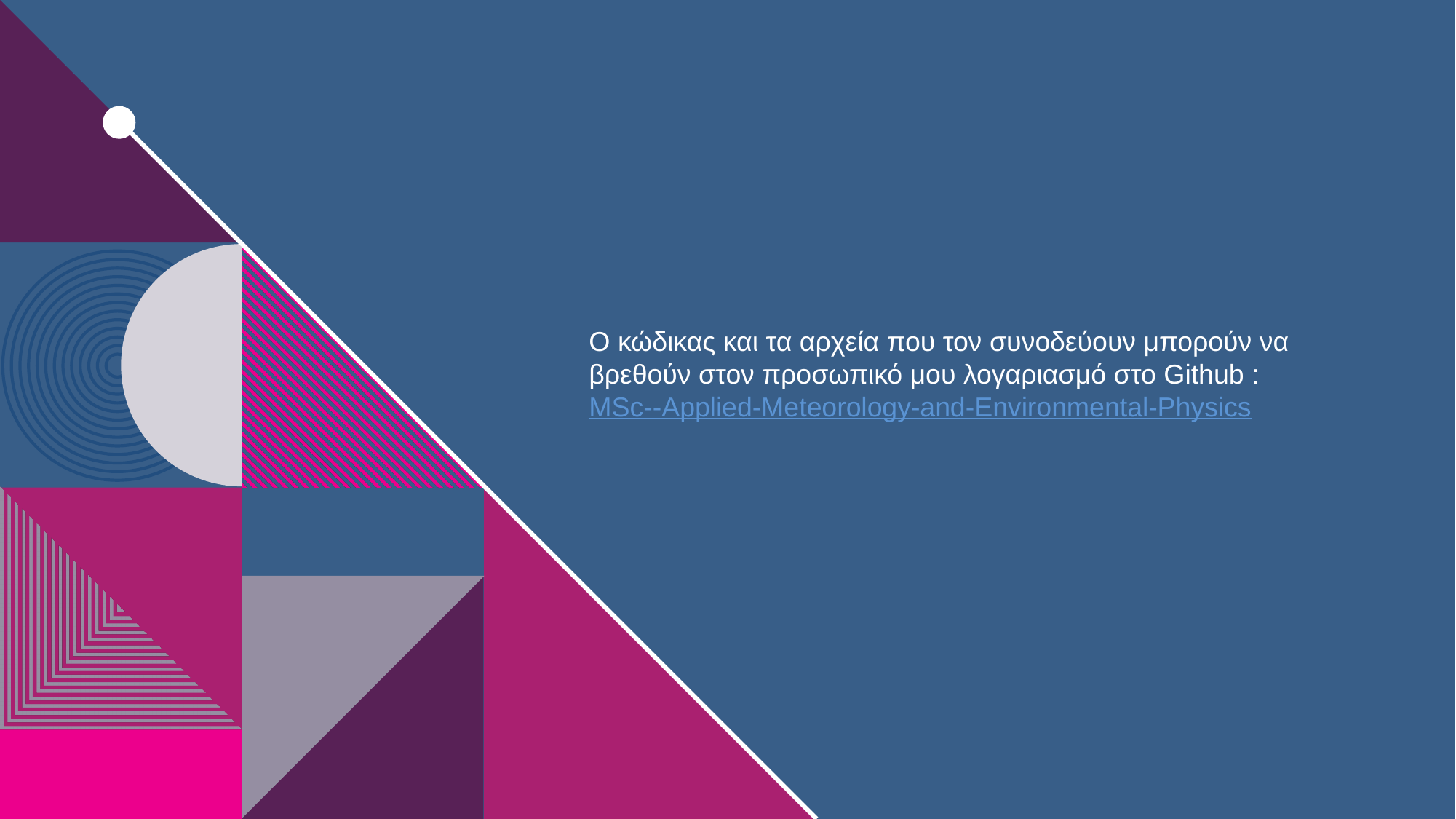

Ο κώδικας και τα αρχεία που τον συνοδεύουν μπορούν να βρεθούν στον προσωπικό μου λογαριασμό στο Github :
MSc--Applied-Meteorology-and-Environmental-Physics